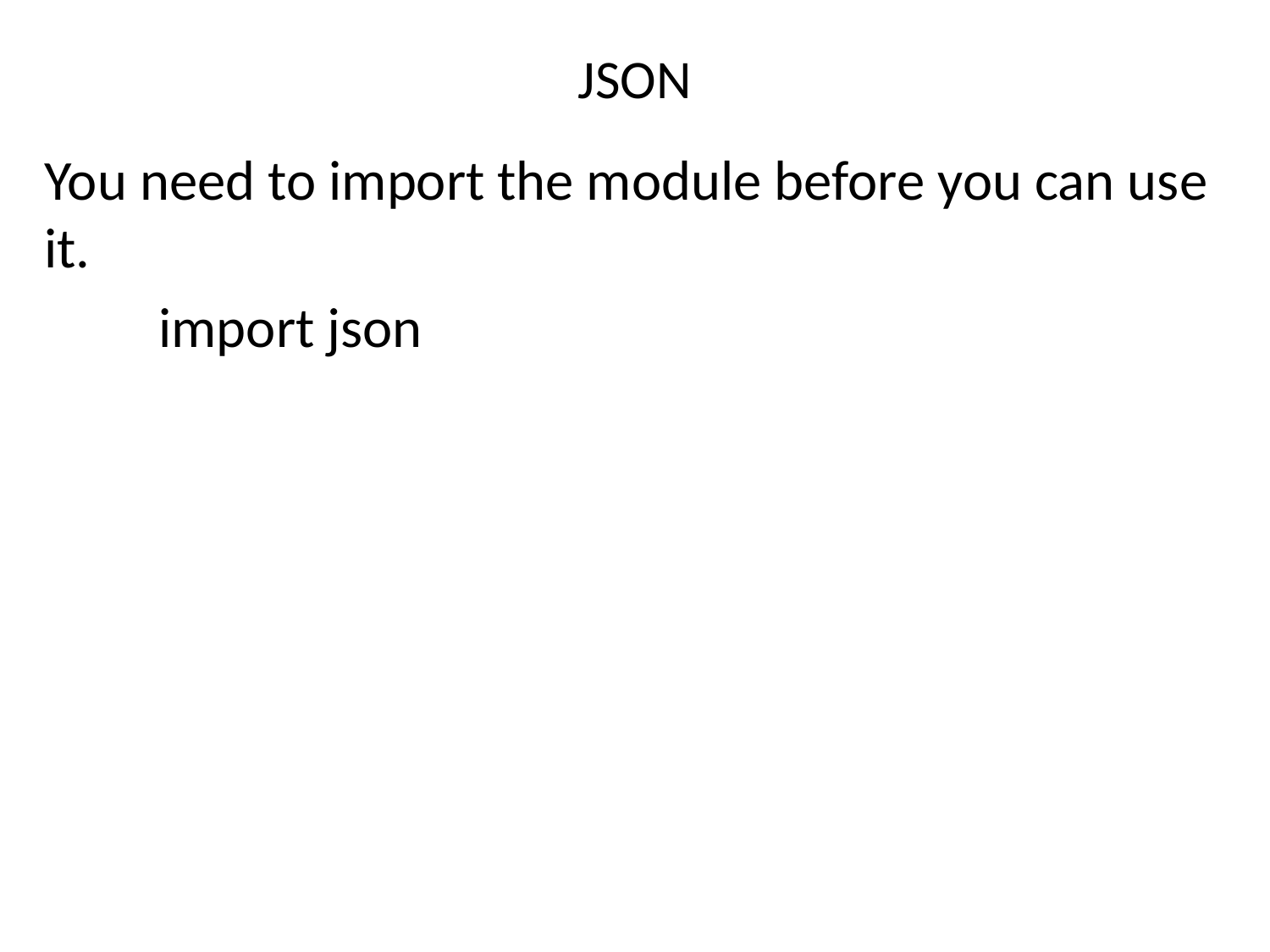

# JSON
You need to import the module before you can use it.
         import json